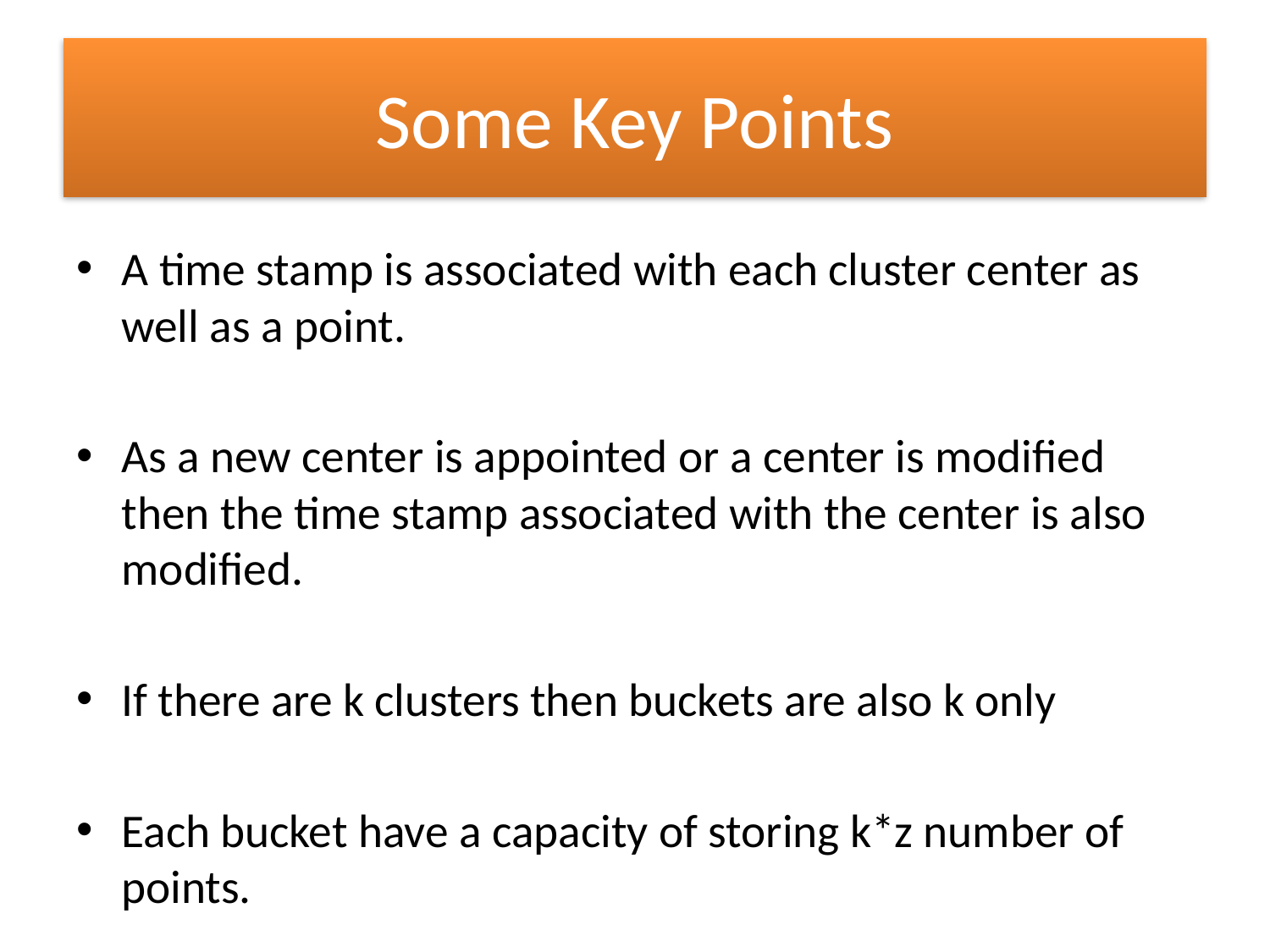

# Some Key Points
A time stamp is associated with each cluster center as well as a point.

As a new center is appointed or a center is modified then the time stamp associated with the center is also modified.

If there are k clusters then buckets are also k only

Each bucket have a capacity of storing k*z number of points.